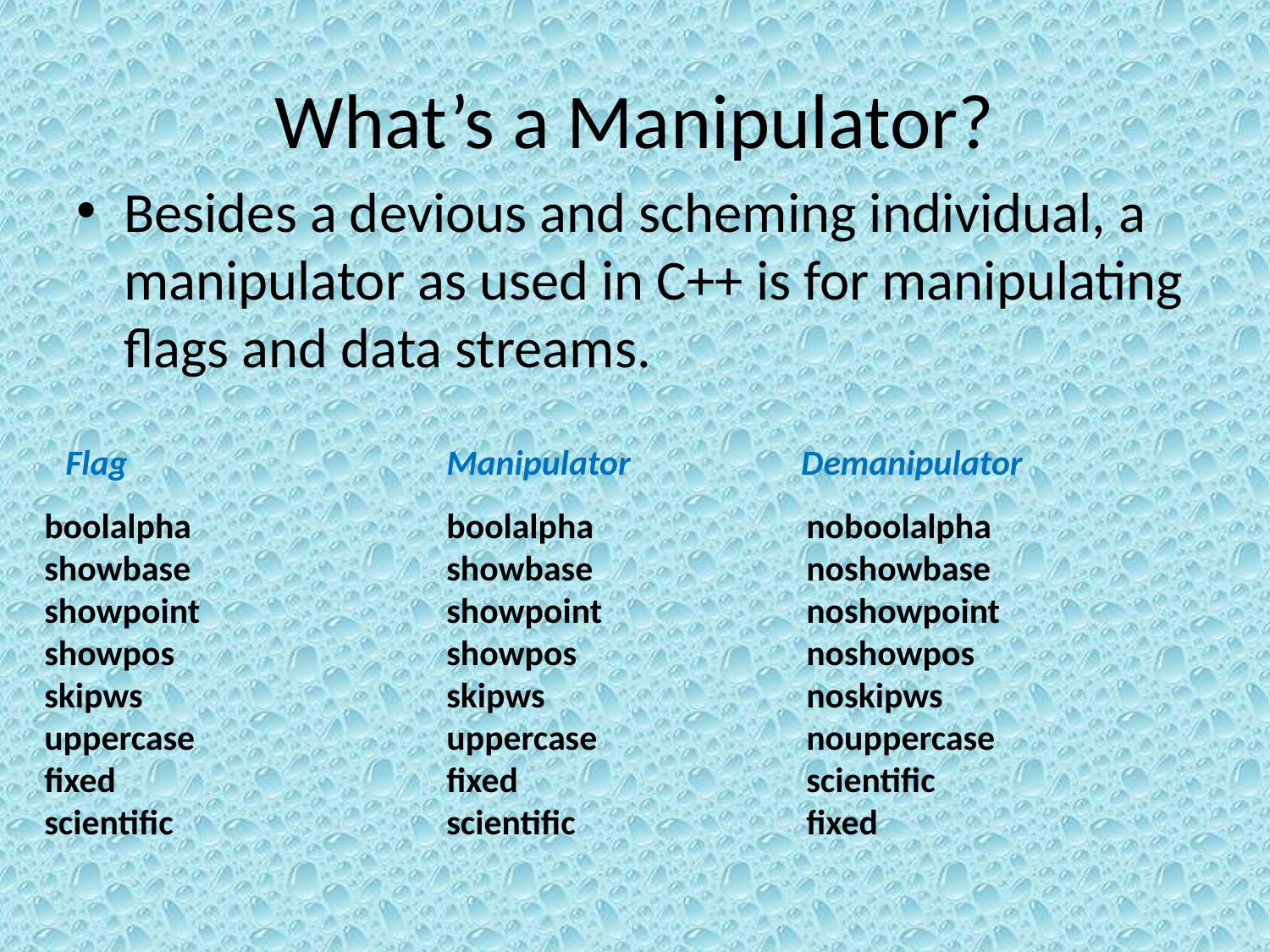

# What’s a Manipulator?
Besides a devious and scheming individual, a manipulator as used in C++ is for manipulating flags and data streams.

Flag			Manipulator	              Demanipulator
boolalpha
showbase
showpoint
showpos
skipws
uppercase
fixed
scientific
boolalpha
showbase
showpoint
showpos
skipws
uppercase
fixed
scientific
noboolalpha
noshowbase
noshowpoint
noshowpos
noskipws
nouppercase
scientific
fixed